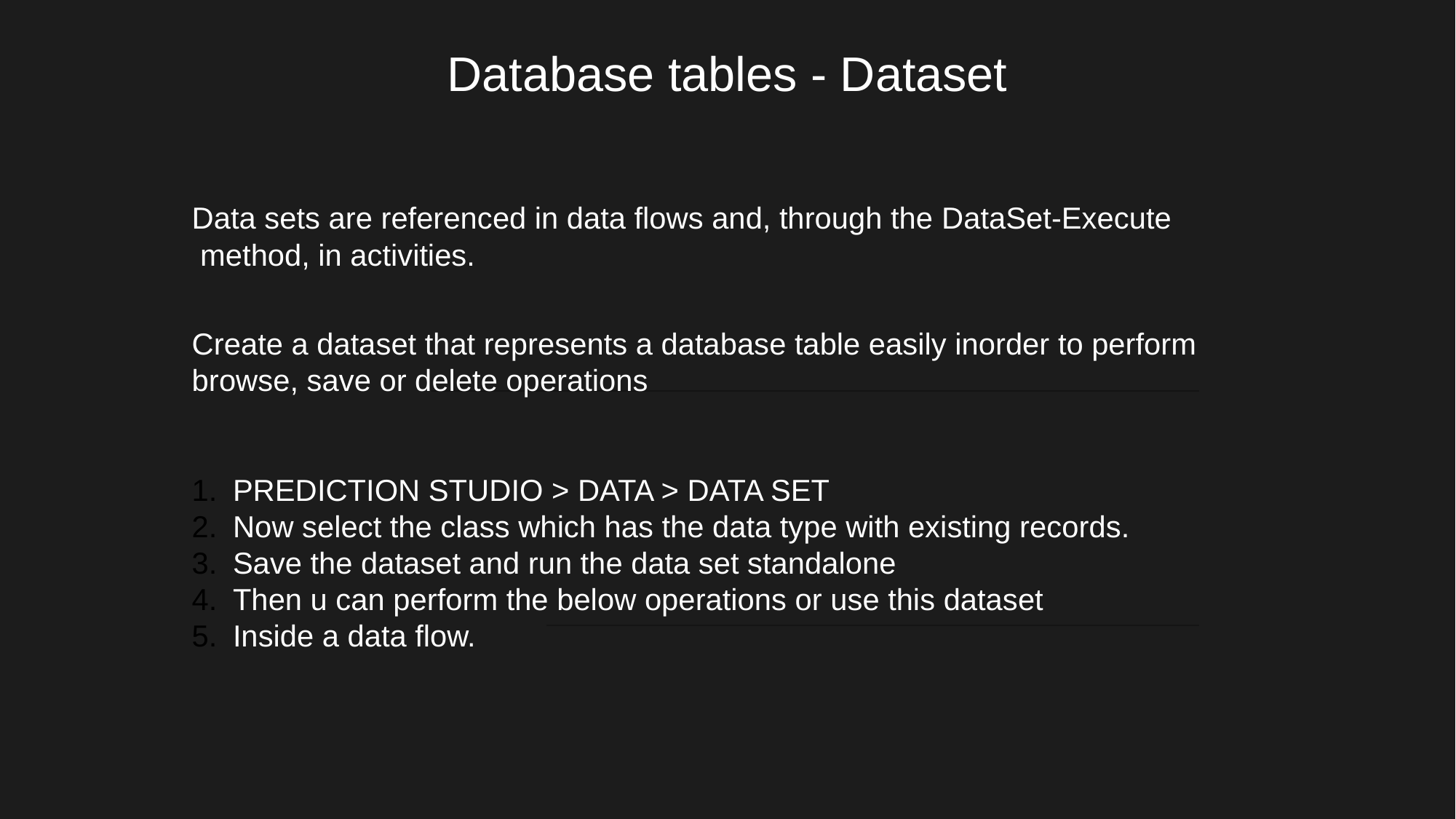

# Database tables - Dataset
Data sets are referenced in data flows and, through the DataSet-Execute method, in activities.

Create a dataset that represents a database table easily inorder to perform browse, save or delete operations

PREDICTION STUDIO > DATA > DATA SET
Now select the class which has the data type with existing records.
Save the dataset and run the data set standalone
Then u can perform the below operations or use this dataset
Inside a data flow.